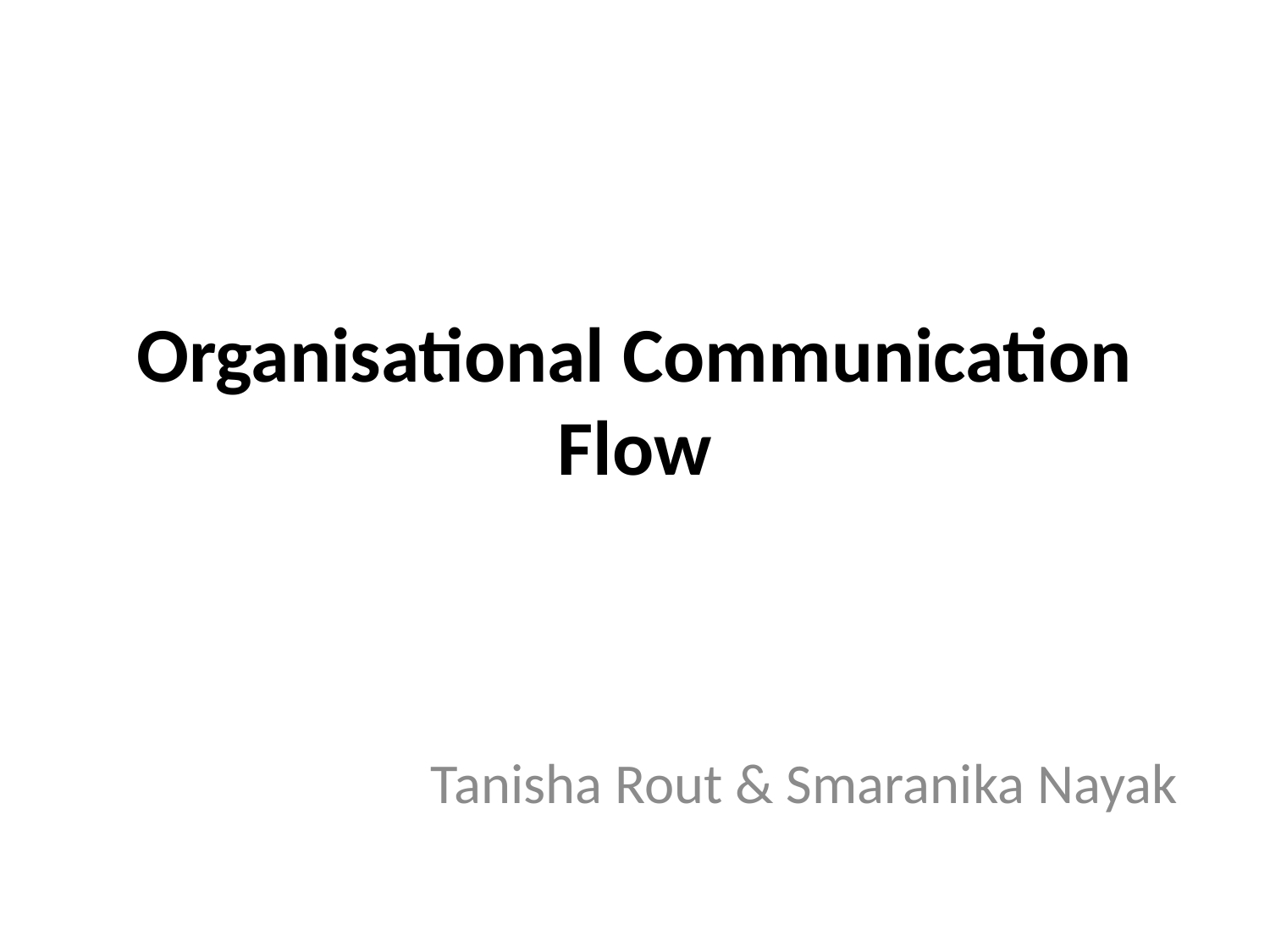

# Organisational Communication Flow
Tanisha Rout & Smaranika Nayak